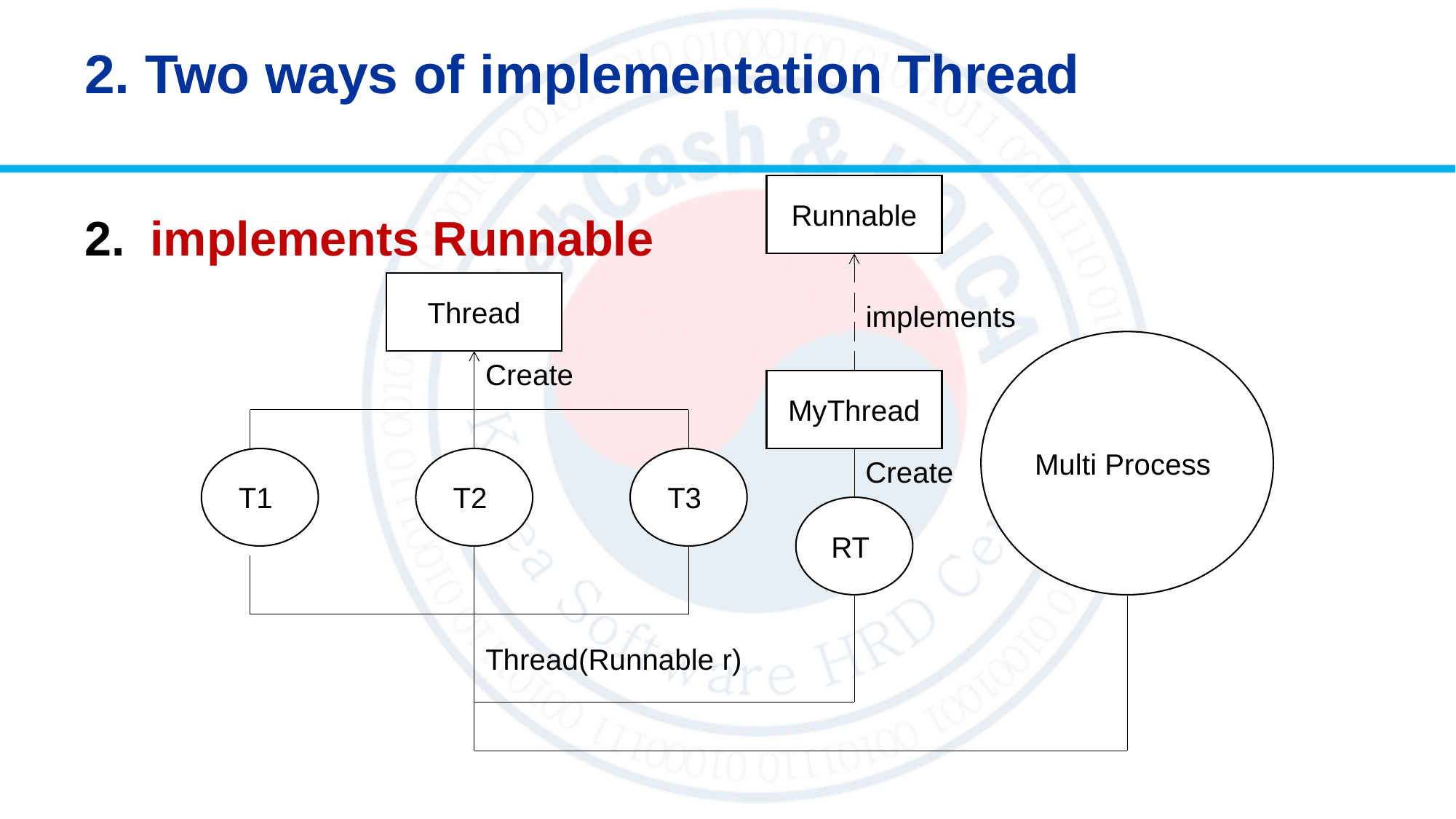

# 2. Two ways of implementation Thread
Runnable
implements Runnable

Thread
implements
Multi Process
Create
MyThread
T1
T2
T3
Create
RT
Thread(Runnable r)